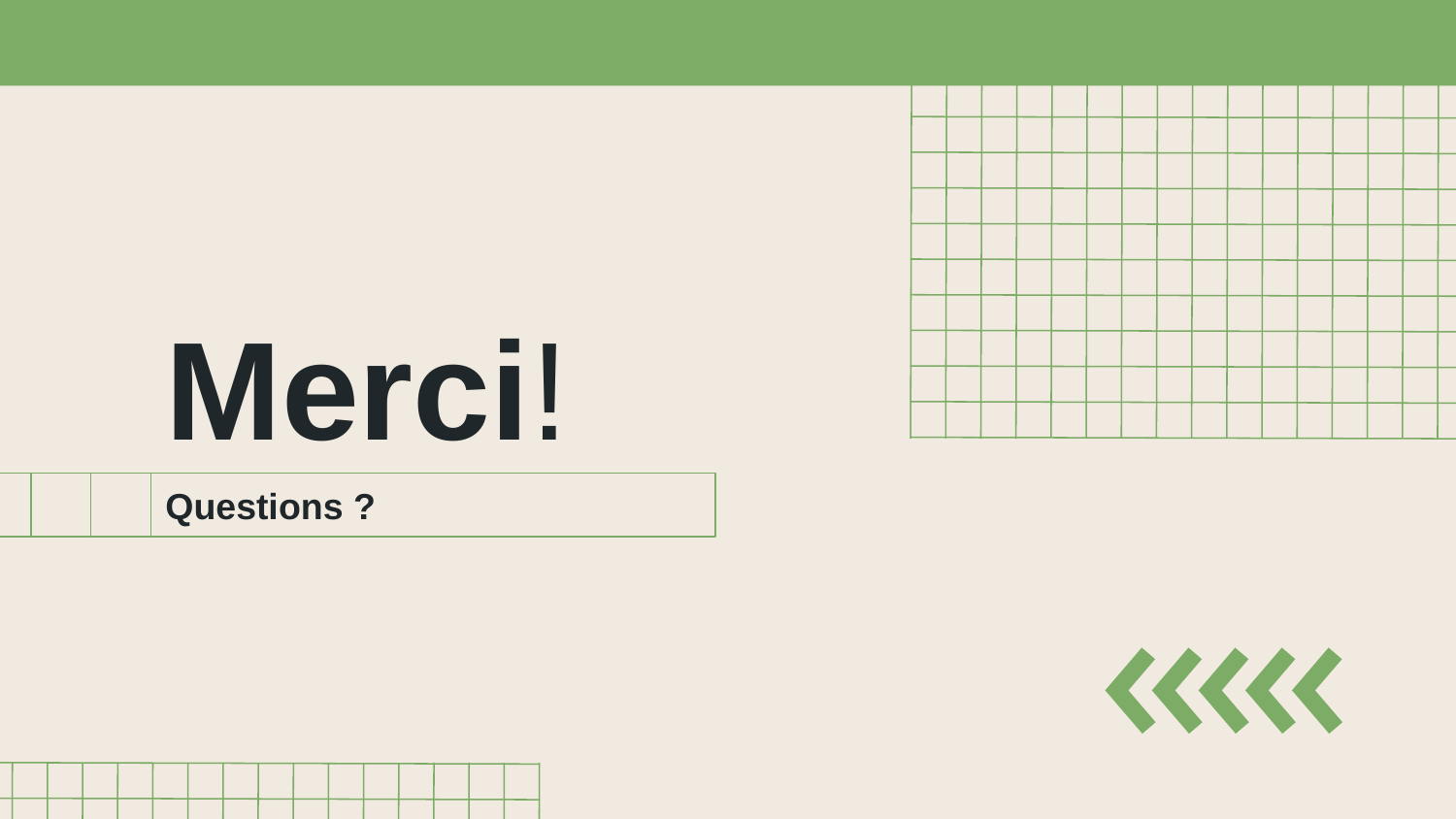

# Merci!
Questions ?

Please keep this slide for attribution